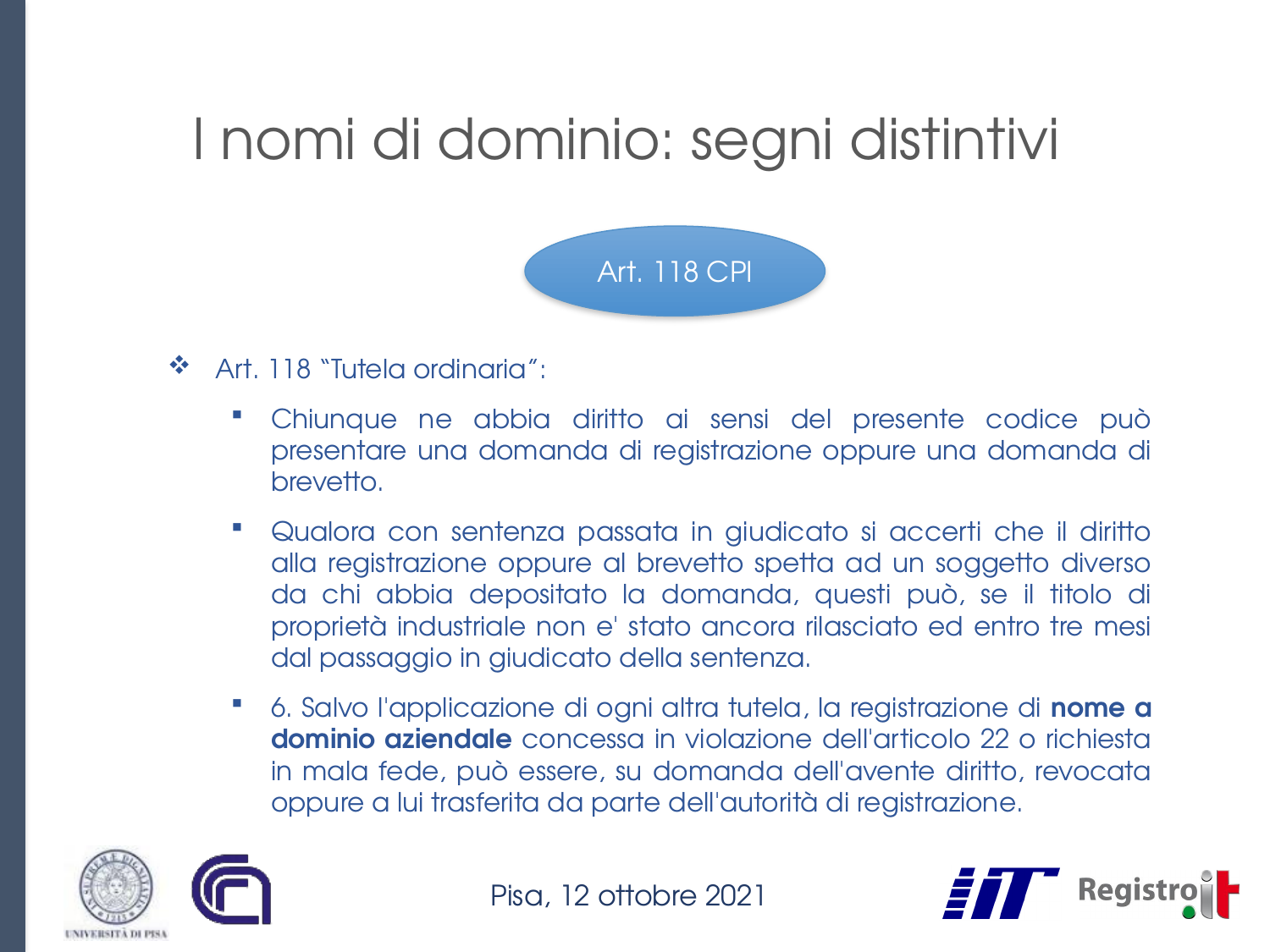

# I nomi di dominio: segni distintivi
Art. 118 CPI
Art. 118 “Tutela ordinaria”:
Chiunque ne abbia diritto ai sensi del presente codice può presentare una domanda di registrazione oppure una domanda di brevetto.
Qualora con sentenza passata in giudicato si accerti che il diritto alla registrazione oppure al brevetto spetta ad un soggetto diverso da chi abbia depositato la domanda, questi può, se il titolo di proprietà industriale non e' stato ancora rilasciato ed entro tre mesi dal passaggio in giudicato della sentenza.
6. Salvo l'applicazione di ogni altra tutela, la registrazione di nome a dominio aziendale concessa in violazione dell'articolo 22 o richiesta in mala fede, può essere, su domanda dell'avente diritto, revocata oppure a lui trasferita da parte dell'autorità di registrazione.
Pisa, 12 ottobre 2021